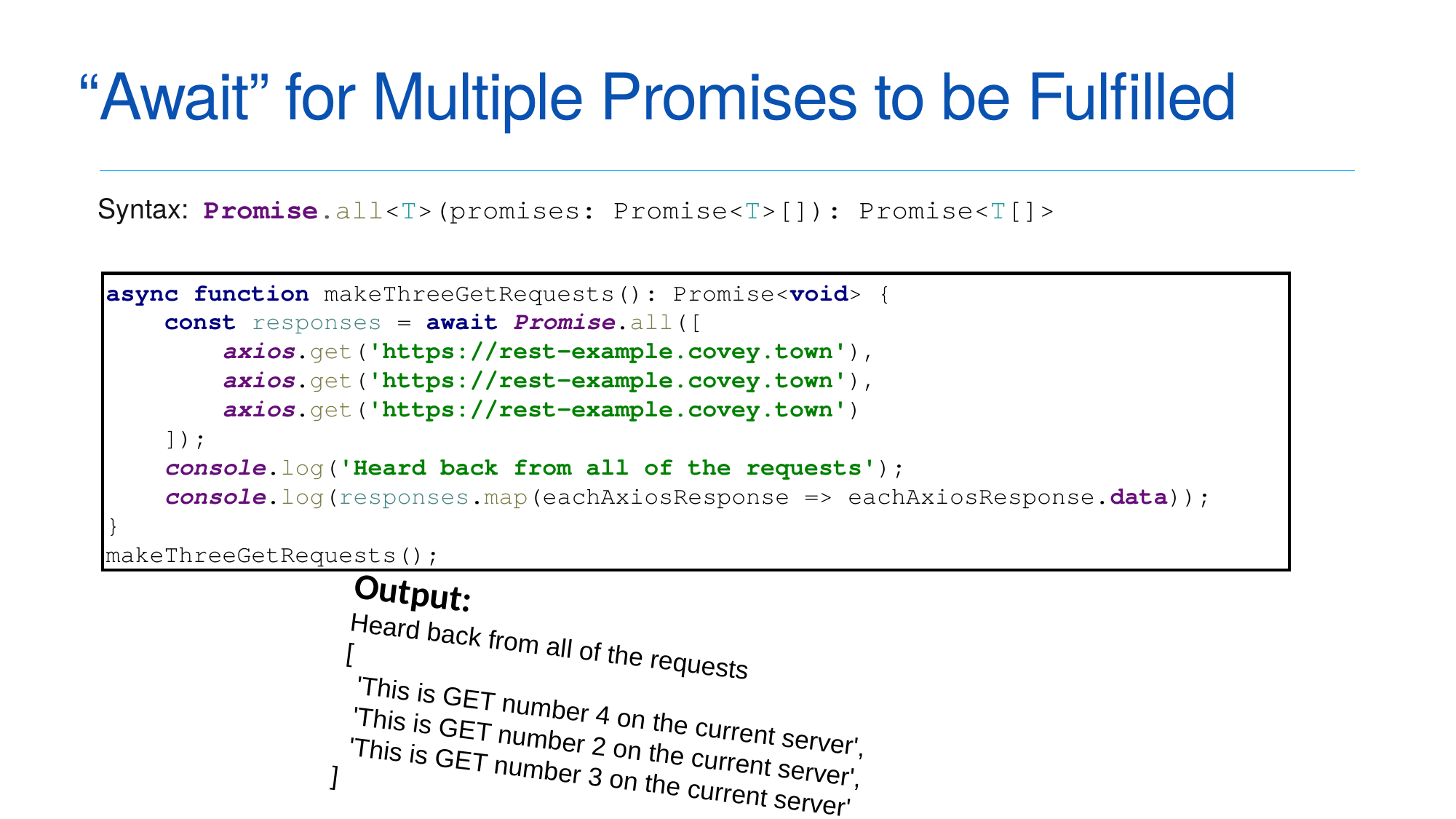

# “Await” for Multiple Promises to be Fulfilled
Syntax:  Promise.all<T>(promises: Promise<T>[]): Promise<T[]>
async function makeThreeGetRequests(): Promise<void> {
    const responses = await Promise.all([
        axios.get('https://rest-example.covey.town'),
        axios.get('https://rest-example.covey.town'),
        axios.get('https://rest-example.covey.town')
    ]);
    console.log('Heard back from all of the requests');
    console.log(responses.map(eachAxiosResponse => eachAxiosResponse.data));
}
makeThreeGetRequests();

Output:
Heard back from all of the requests
[
  'This is GET number 4 on the current server',
  'This is GET number 2 on the current server',
  'This is GET number 3 on the current server'
]